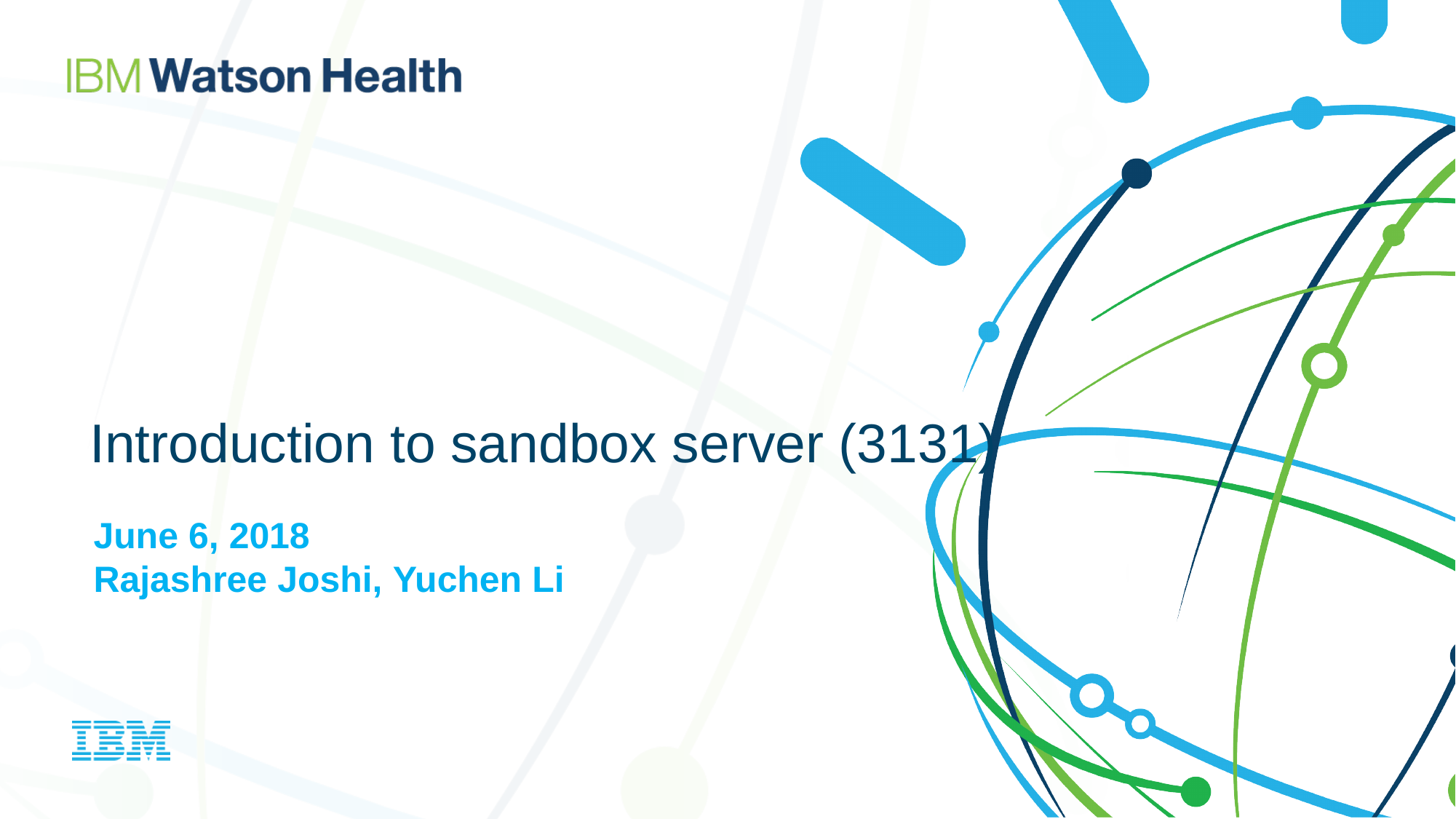

Introduction to sandbox server (3131)
June 6, 2018
Rajashree Joshi, Yuchen Li